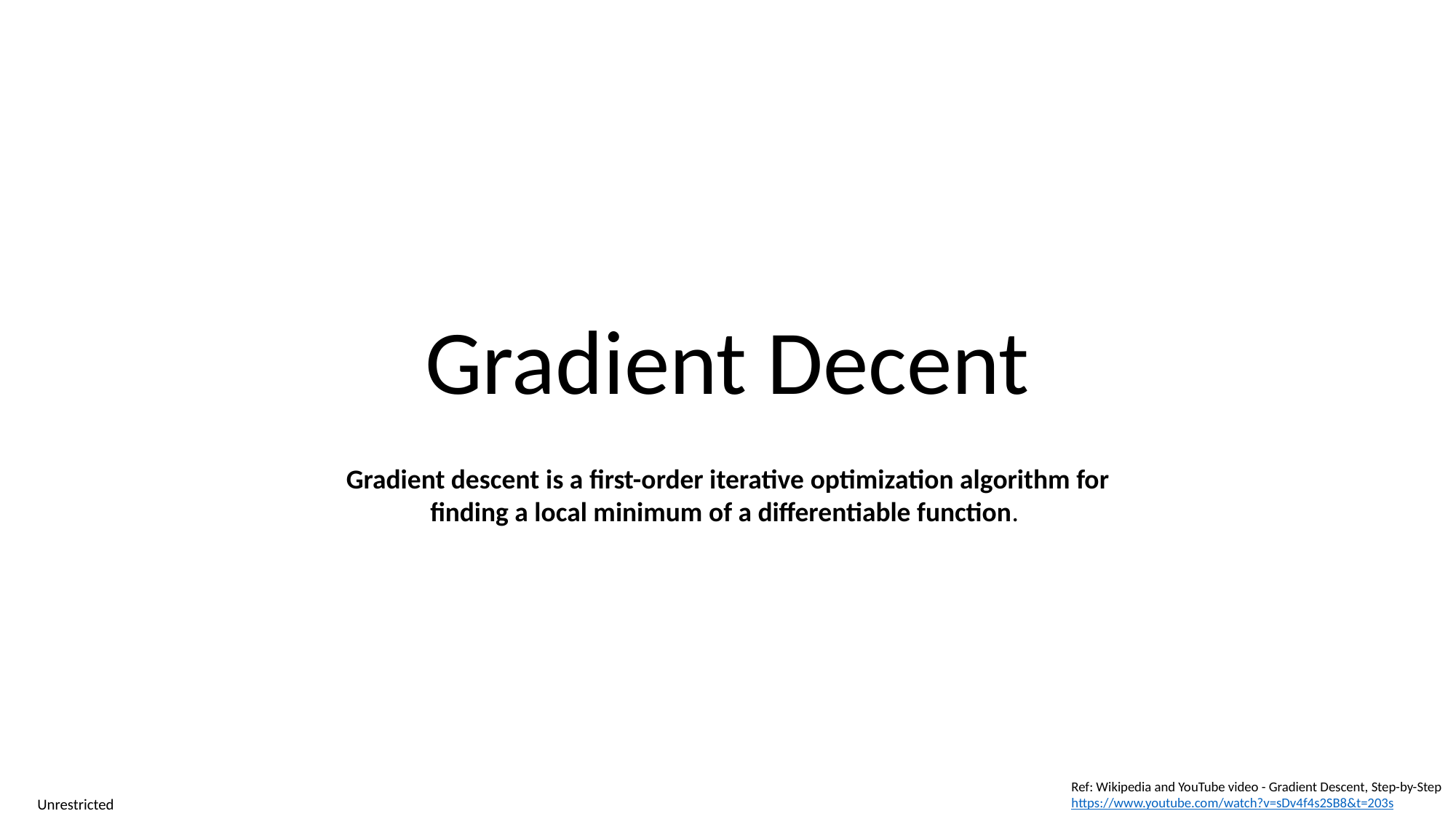

# Gradient Decent
Gradient descent is a first-order iterative optimization algorithm for finding a local minimum of a differentiable function.
Ref: Wikipedia and YouTube video - Gradient Descent, Step-by-Step
https://www.youtube.com/watch?v=sDv4f4s2SB8&t=203s

Unrestricted